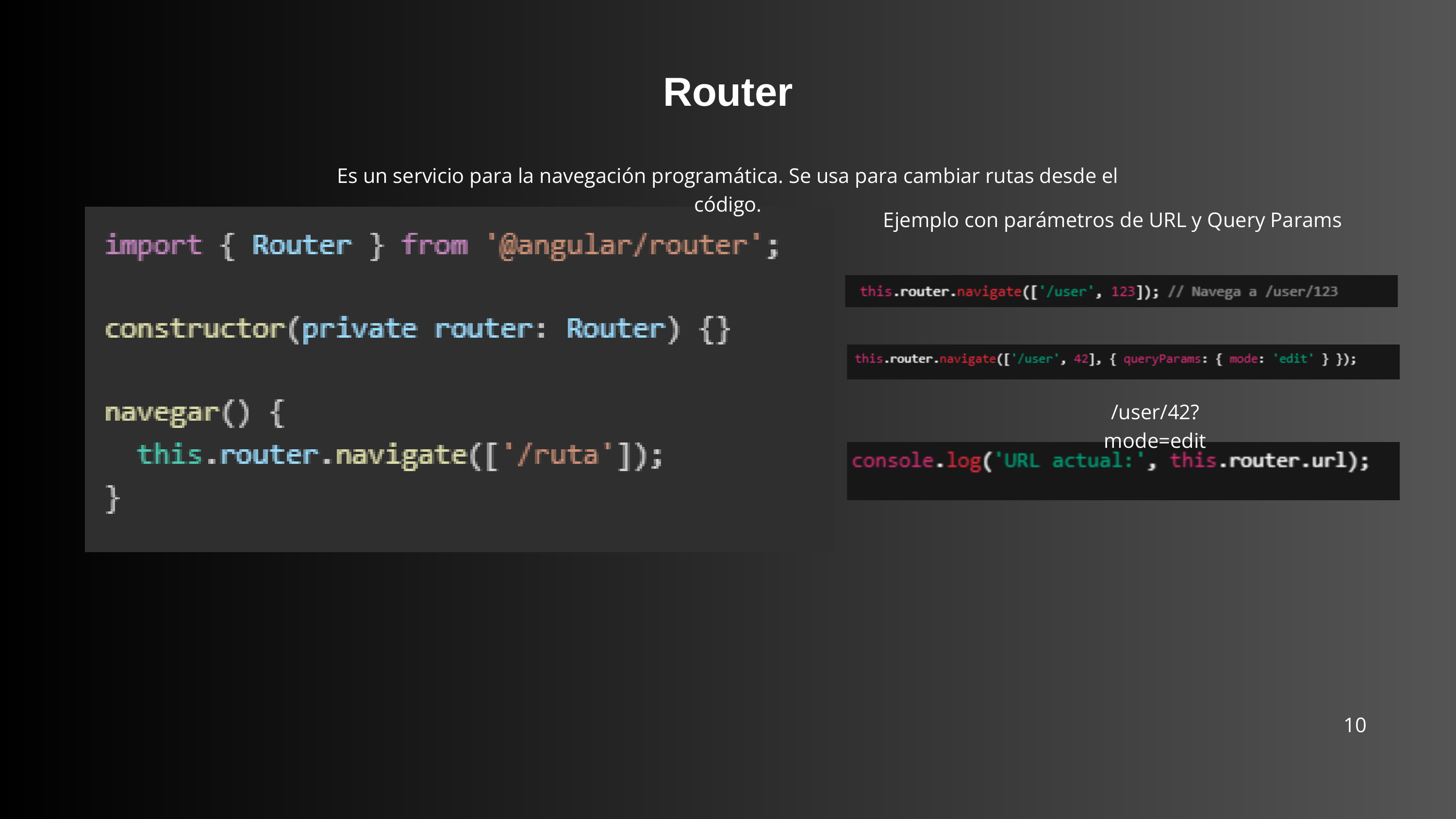

Router
Es un servicio para la navegación programática. Se usa para cambiar rutas desde el código.
 Ejemplo con parámetros de URL y Query Params

/user/42?mode=edit

10